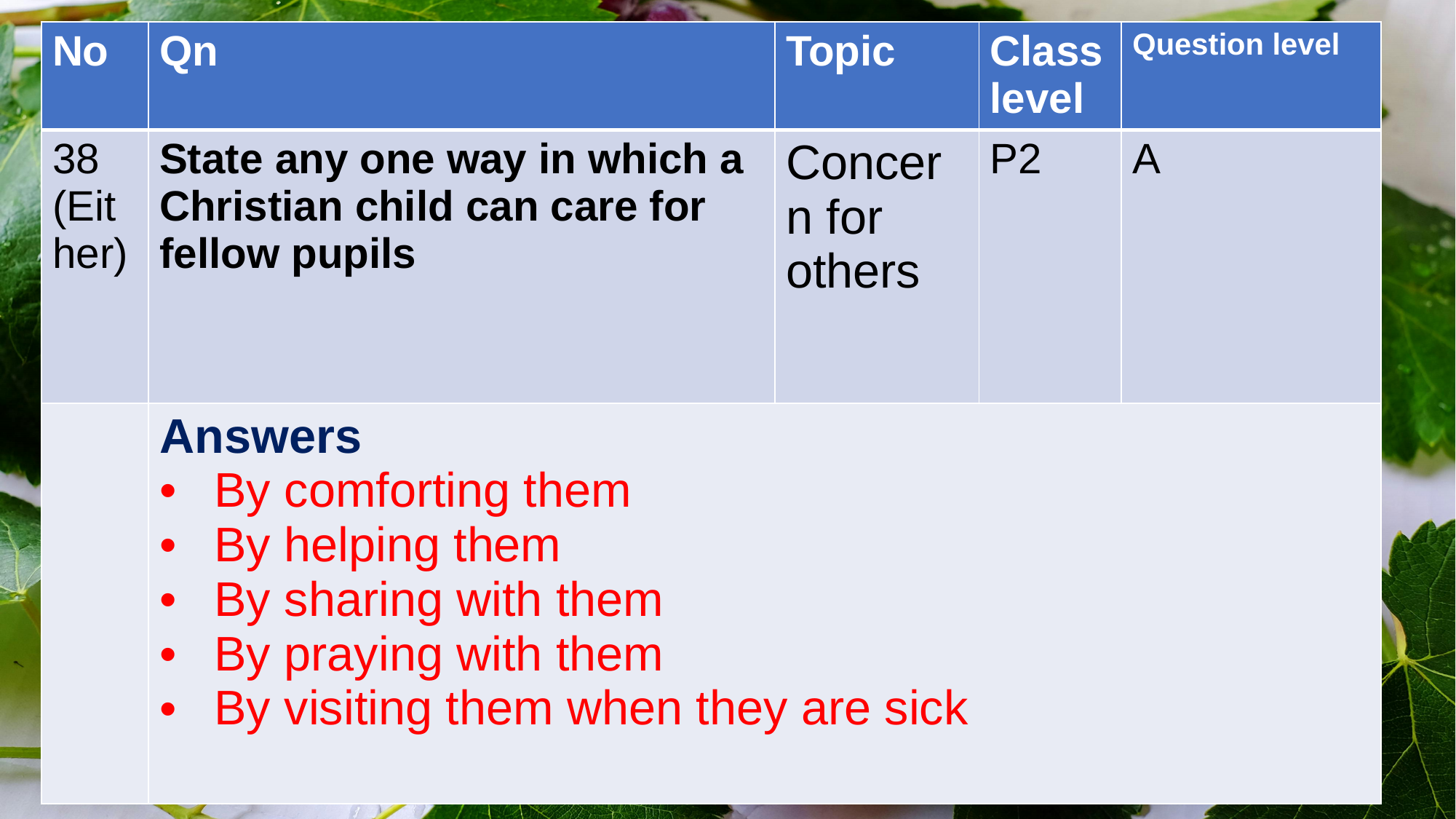

| No | Qn | Topic | Class level | Question level |
| --- | --- | --- | --- | --- |
| 38 (Either) | State any one way in which a Christian child can care for fellow pupils | Concern for others | P2 | A |
|  | Answers By comforting them By helping them By sharing with them By praying with them By visiting them when they are sick |  |  |  |
SST WORKSHOP - KABOJJA JUNIOR SCHOOL